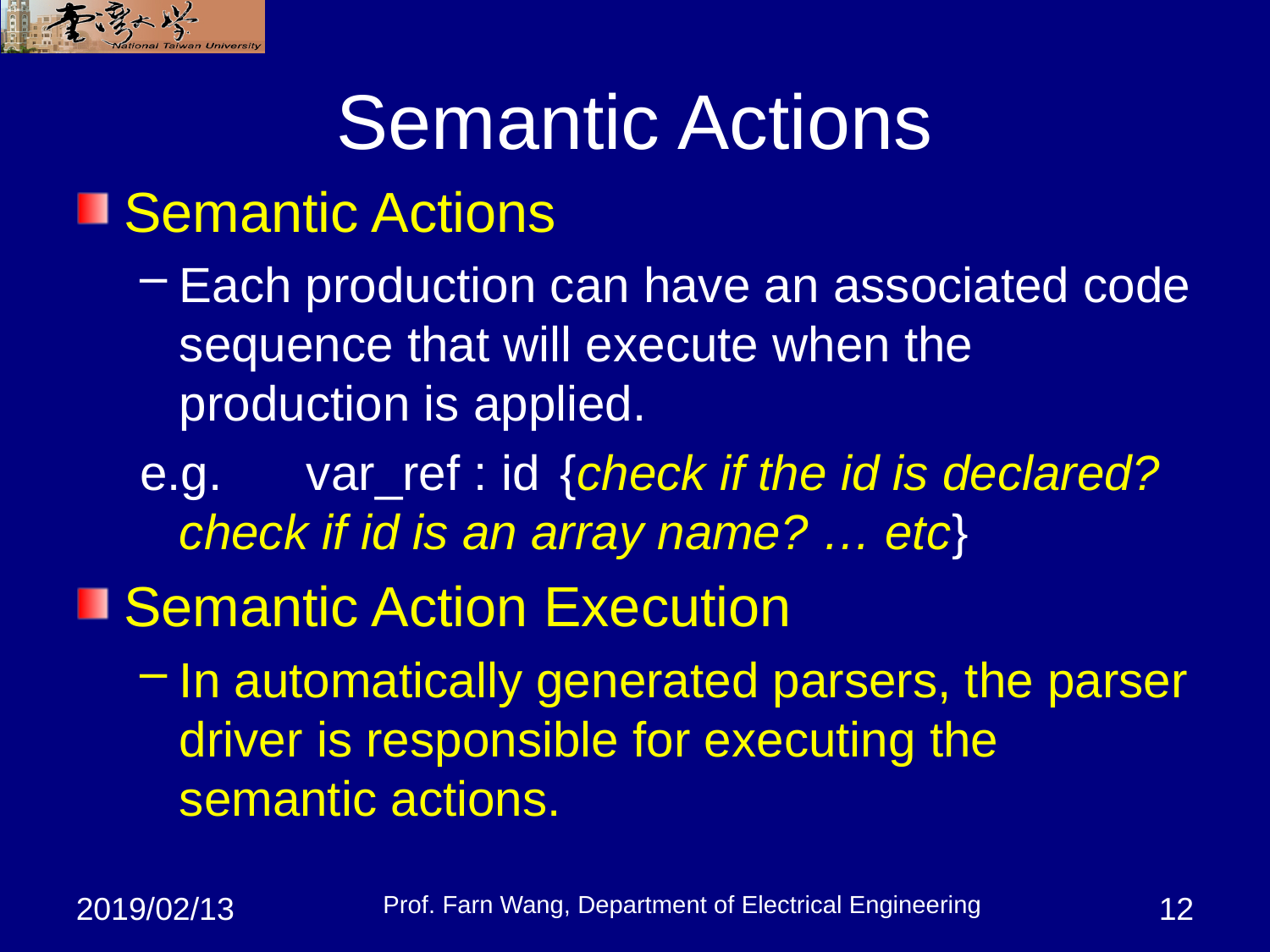

# Semantic Actions
Semantic Actions
Each production can have an associated code sequence that will execute when the production is applied.
e.g.	var_ref : id 	{check if the id is declared? check if id is an array name? … etc}
Semantic Action Execution
In automatically generated parsers, the parser driver is responsible for executing the semantic actions.
Prof. Farn Wang, Department of Electrical Engineering
12